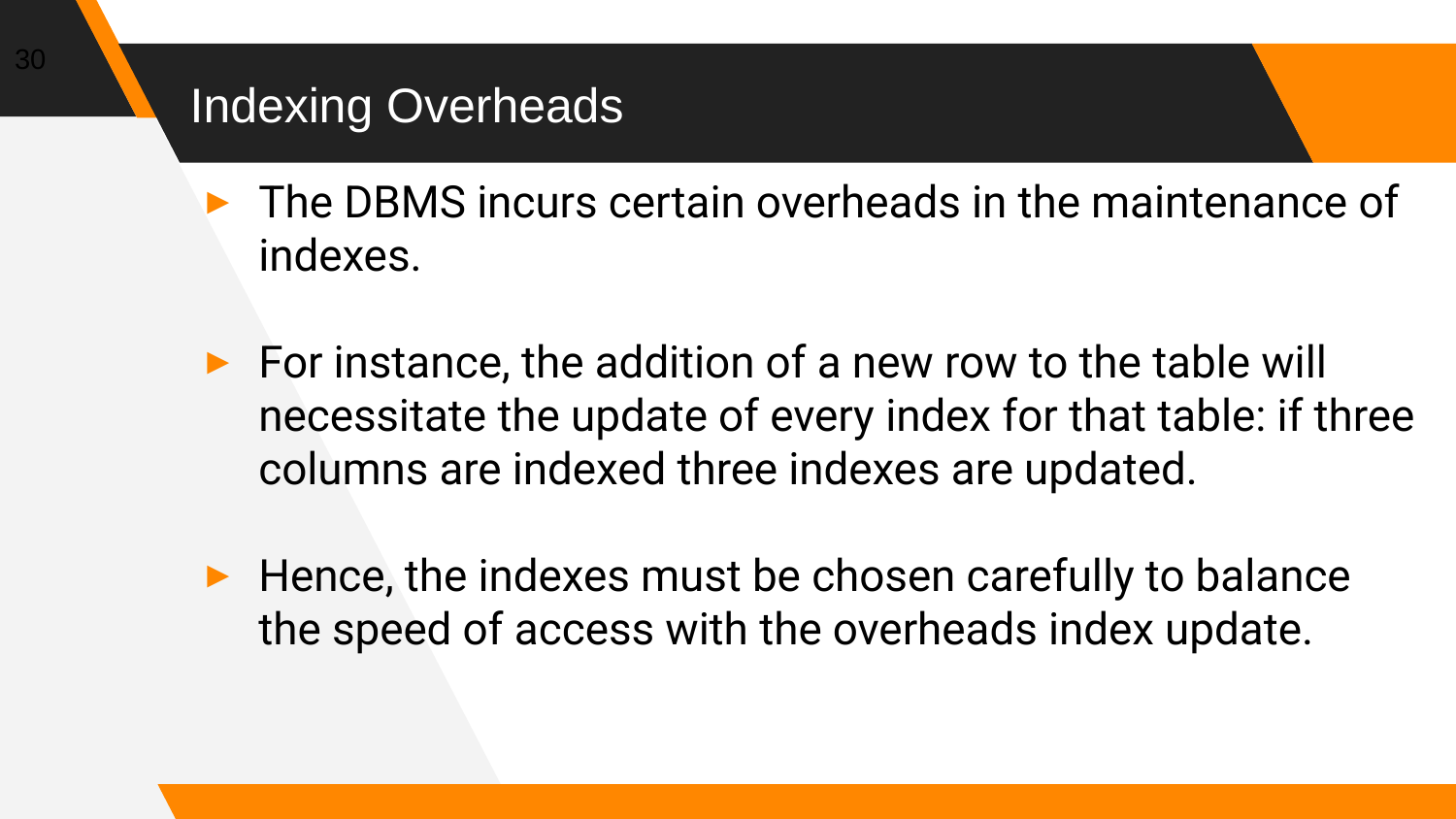

30
# Indexing Overheads
The DBMS incurs certain overheads in the maintenance of indexes.

For instance, the addition of a new row to the table will necessitate the update of every index for that table: if three columns are indexed three indexes are updated.

Hence, the indexes must be chosen carefully to balance the speed of access with the overheads index update.